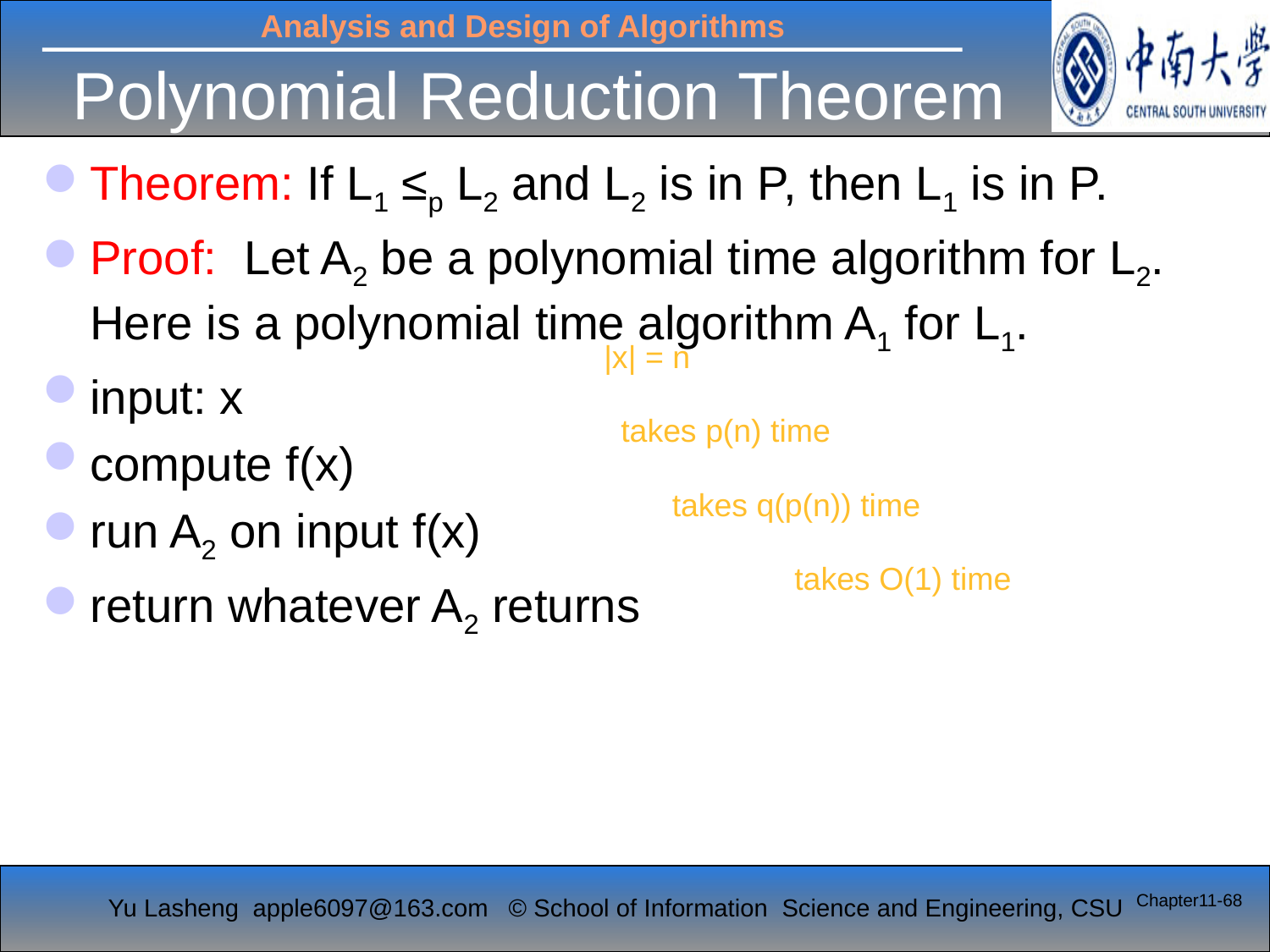

# Polynomial Reduction Theorem
Theorem: If L1 ≤p L2 and L2 is in P, then L1 is in P.
Proof:  Let A2 be a polynomial time algorithm for L2. Here is a polynomial time algorithm A1 for L1.
input: x
compute f(x)
run A2 on input f(x)
return whatever A2 returns
|x| = n
takes p(n) time
takes q(p(n)) time
takes O(1) time
Chapter11-68